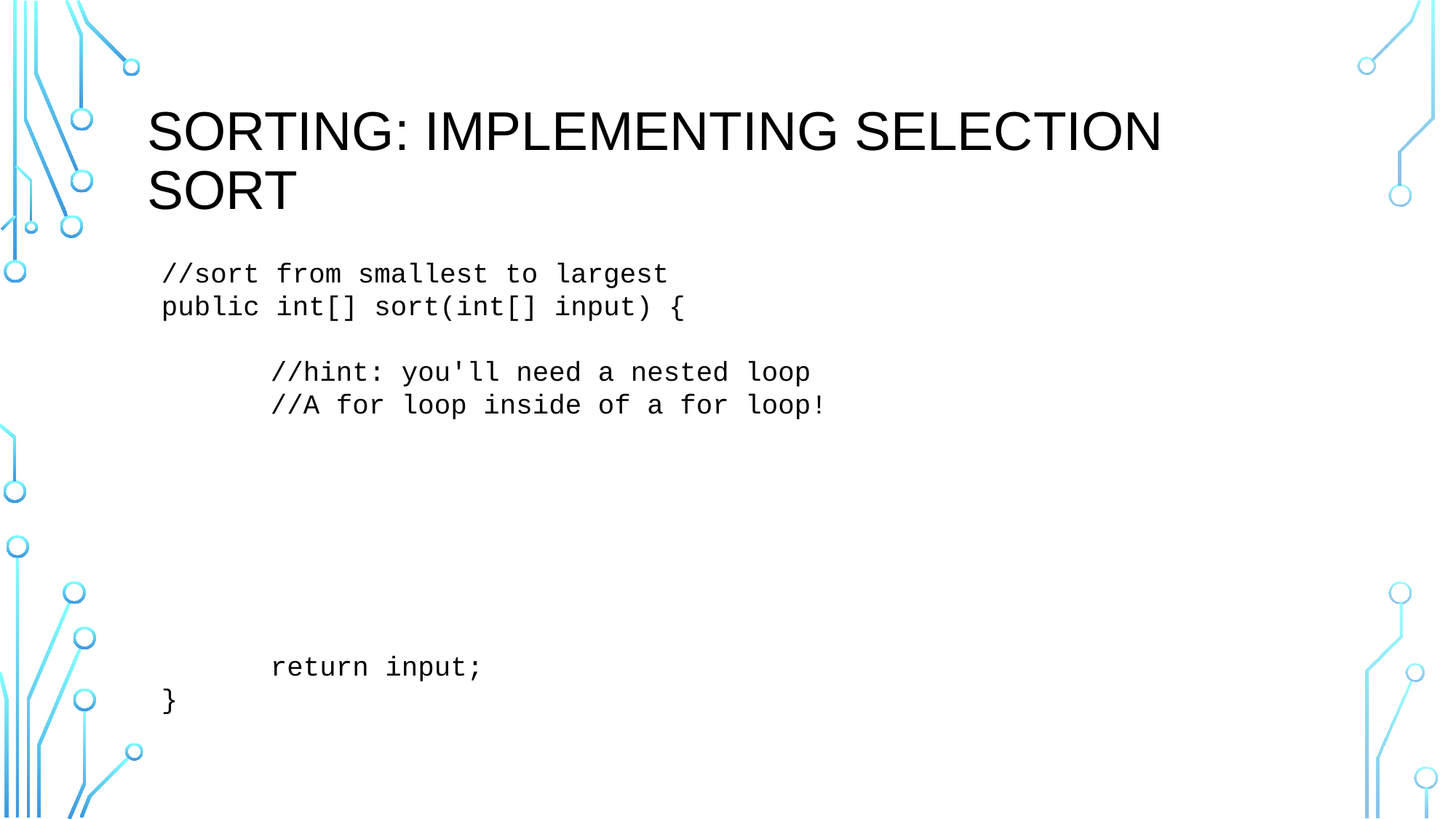

# Sorting: Implementing Selection sort
//sort from smallest to largest
public int[] sort(int[] input) {

	//hint: you'll need a nested loop
	//A for loop inside of a for loop!

	return input;
}